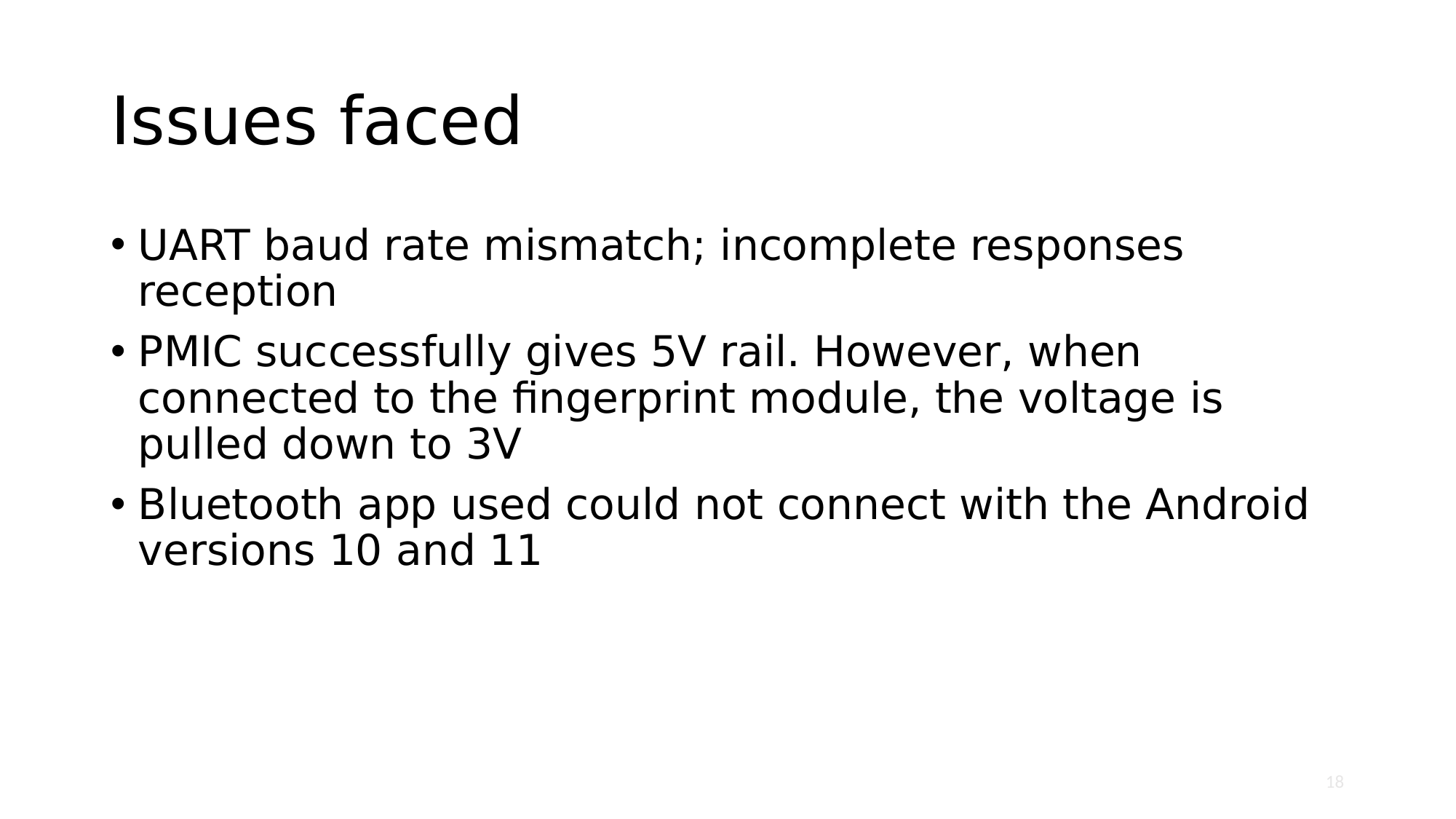

# Issues faced
UART baud rate mismatch; incomplete responses reception
PMIC successfully gives 5V rail. However, when connected to the fingerprint module, the voltage is pulled down to 3V
Bluetooth app used could not connect with the Android versions 10 and 11

18